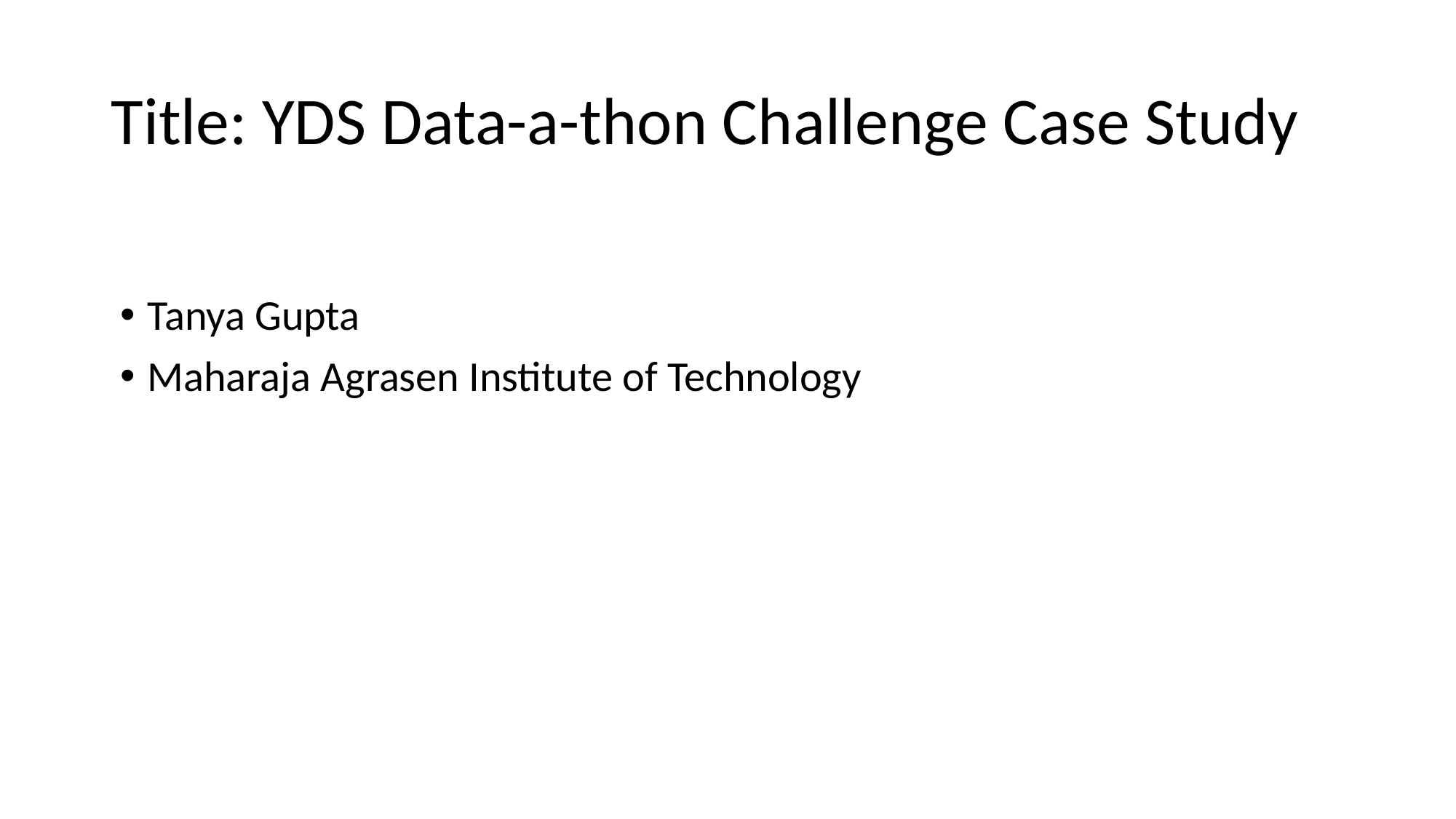

# Title: YDS Data-a-thon Challenge Case Study
Tanya Gupta
Maharaja Agrasen Institute of Technology